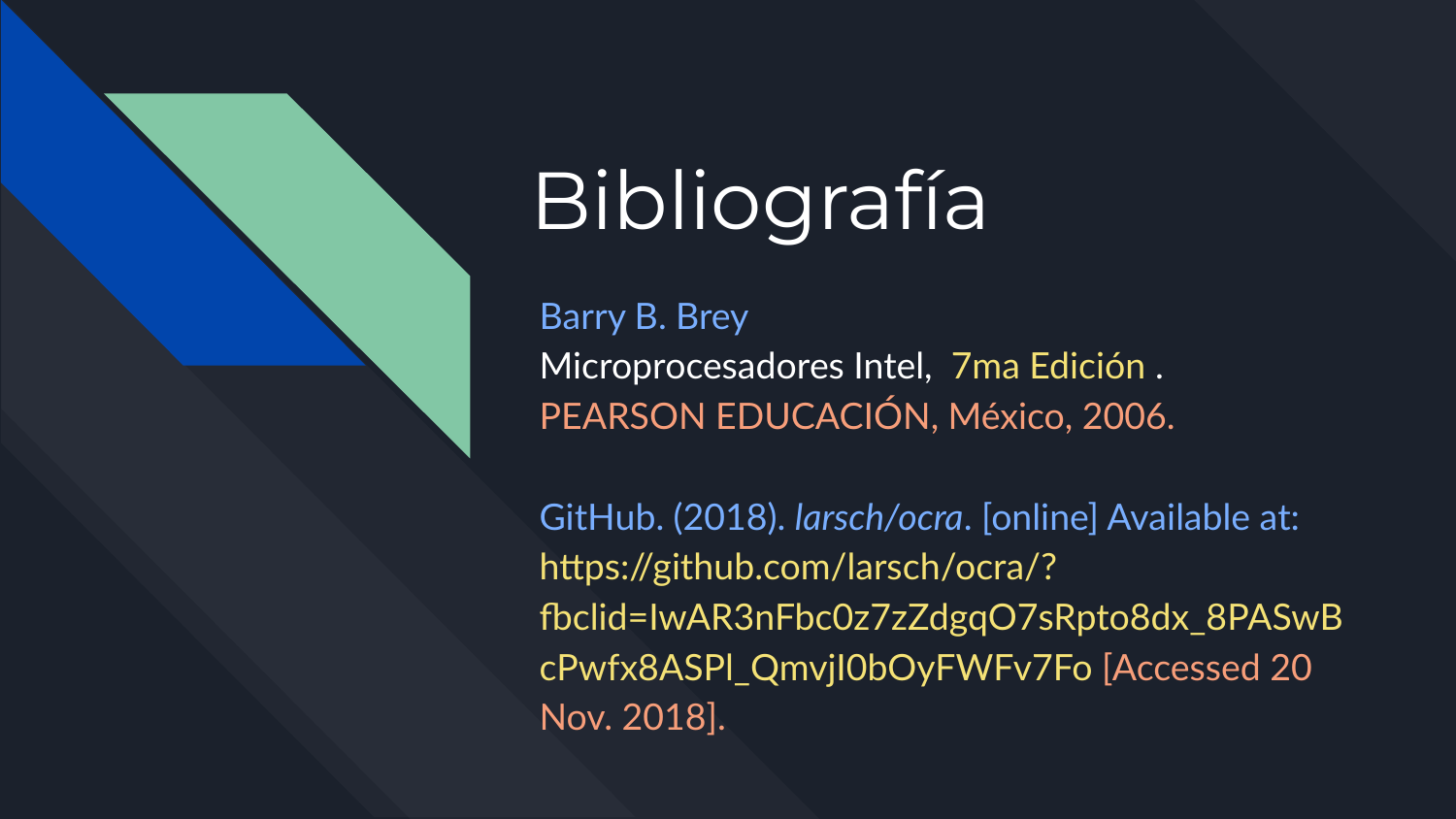

# Bibliografía
Barry B. Brey
Microprocesadores Intel,  7ma Edición .
PEARSON EDUCACIÓN, México, 2006.

GitHub. (2018). larsch/ocra. [online] Available at: https://github.com/larsch/ocra/?fbclid=IwAR3nFbc0z7zZdgqO7sRpto8dx_8PASwBcPwfx8ASPl_QmvjI0bOyFWFv7Fo [Accessed 20 Nov. 2018].